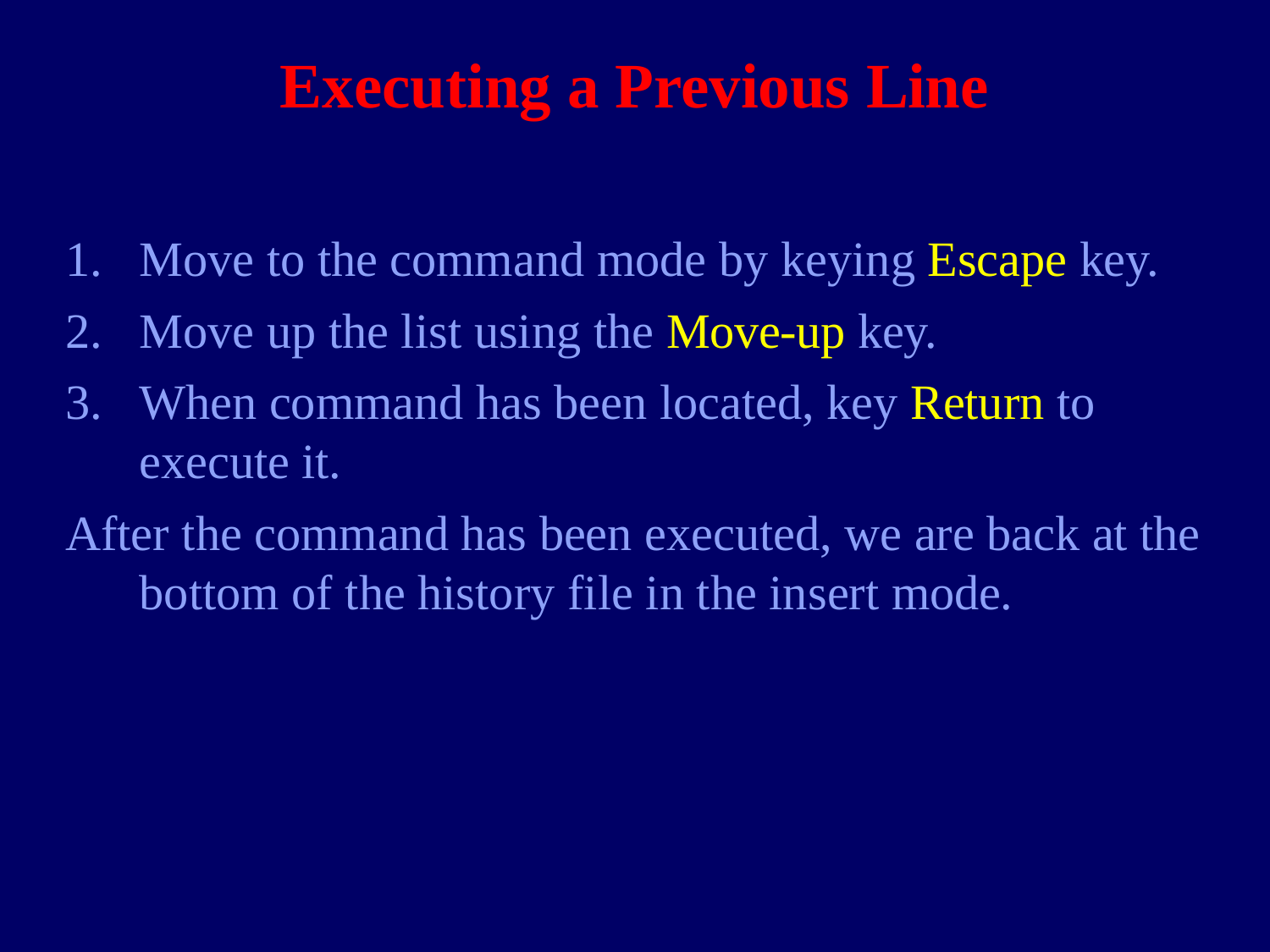

# Executing a Previous Line
Move to the command mode by keying Escape key.
Move up the list using the Move-up key.
When command has been located, key Return to execute it.
After the command has been executed, we are back at the bottom of the history file in the insert mode.